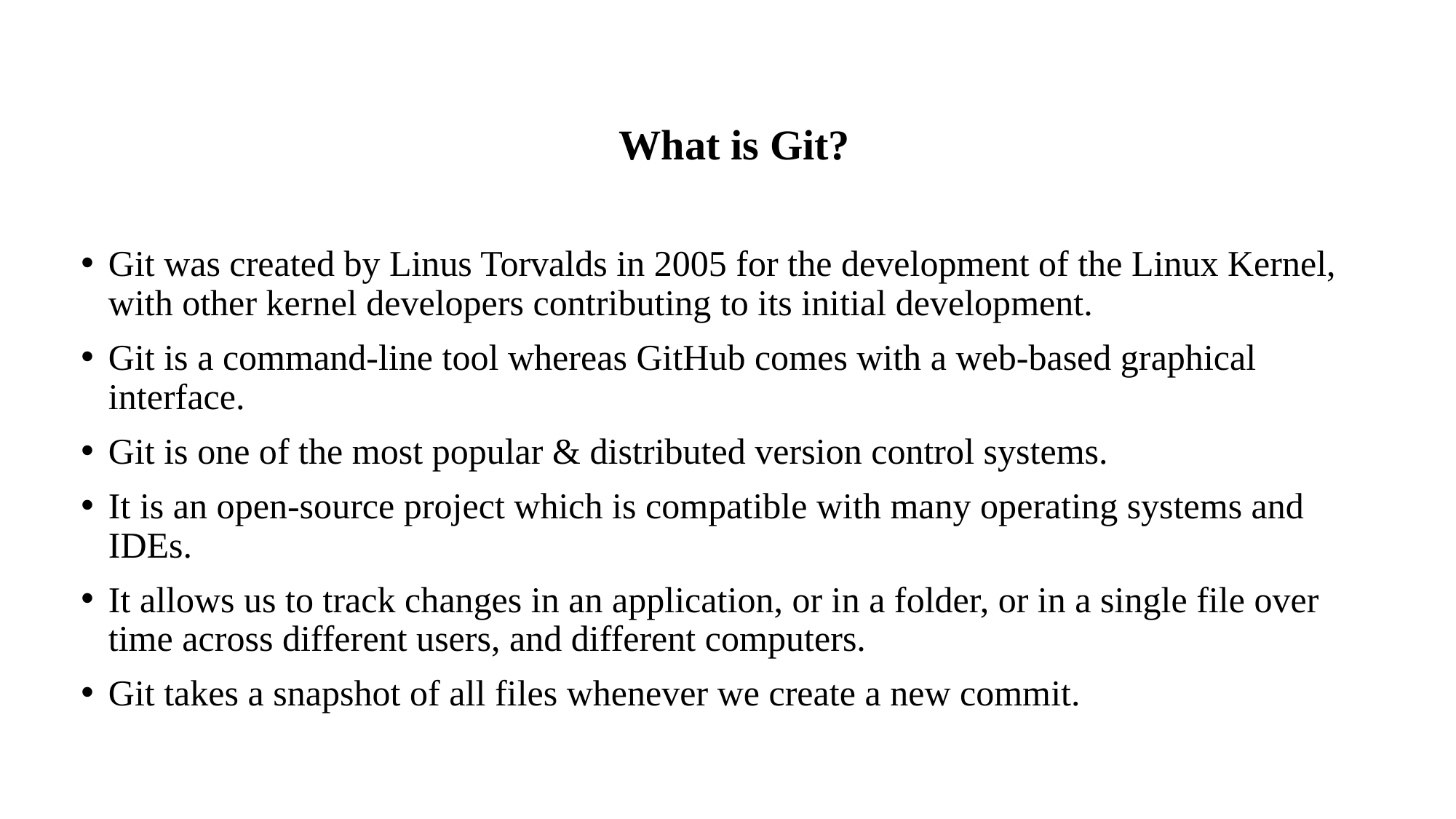

What is Git?

Git was created by Linus Torvalds in 2005 for the development of the Linux Kernel, with other kernel developers contributing to its initial development.
Git is a command-line tool whereas GitHub comes with a web-based graphical interface.
Git is one of the most popular & distributed version control systems.
It is an open-source project which is compatible with many operating systems and IDEs.
It allows us to track changes in an application, or in a folder, or in a single file over time across different users, and different computers.
Git takes a snapshot of all files whenever we create a new commit.